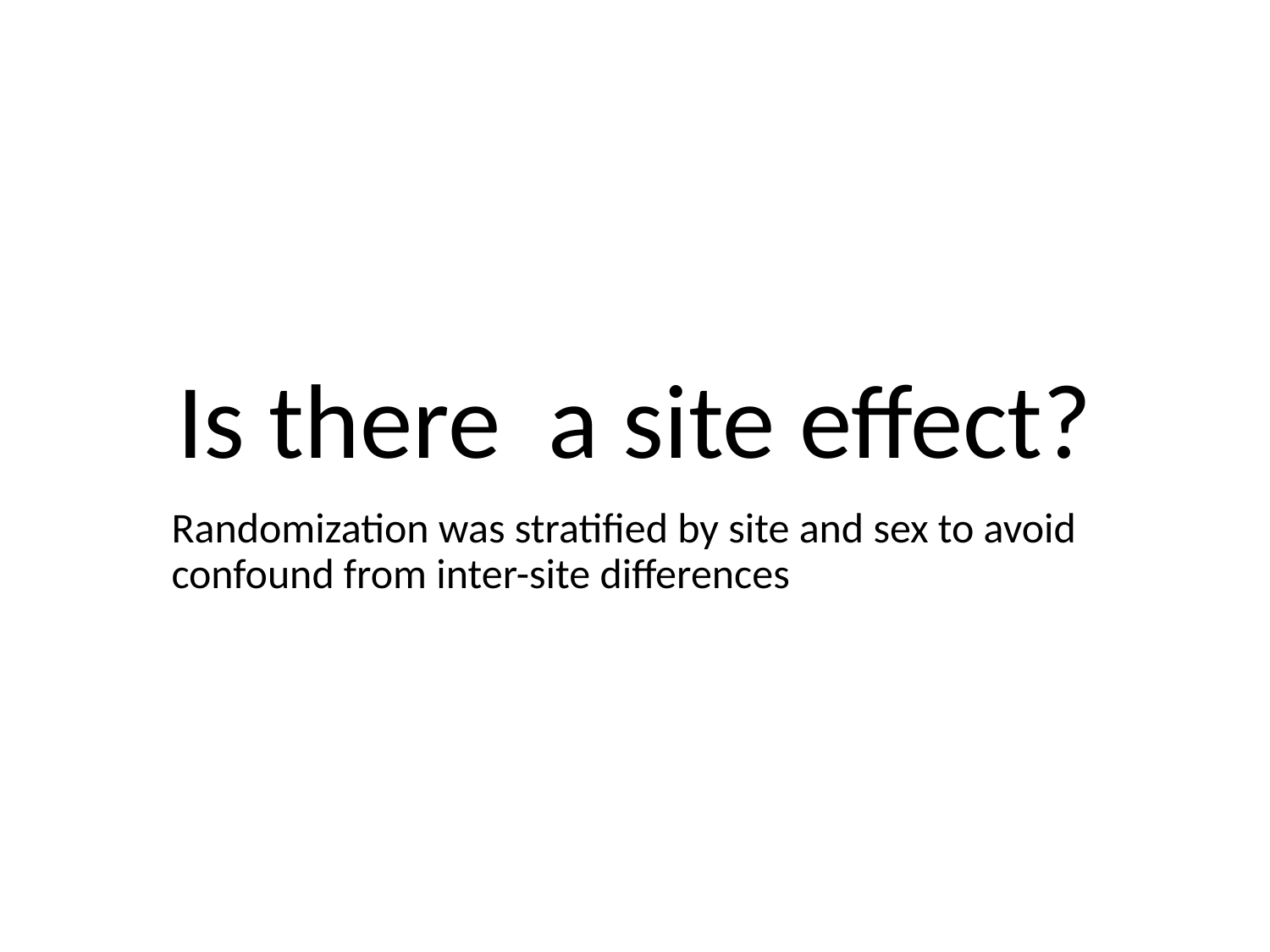

# Is there  a site effect?
Randomization was stratified by site and sex to avoid confound from inter-site differences